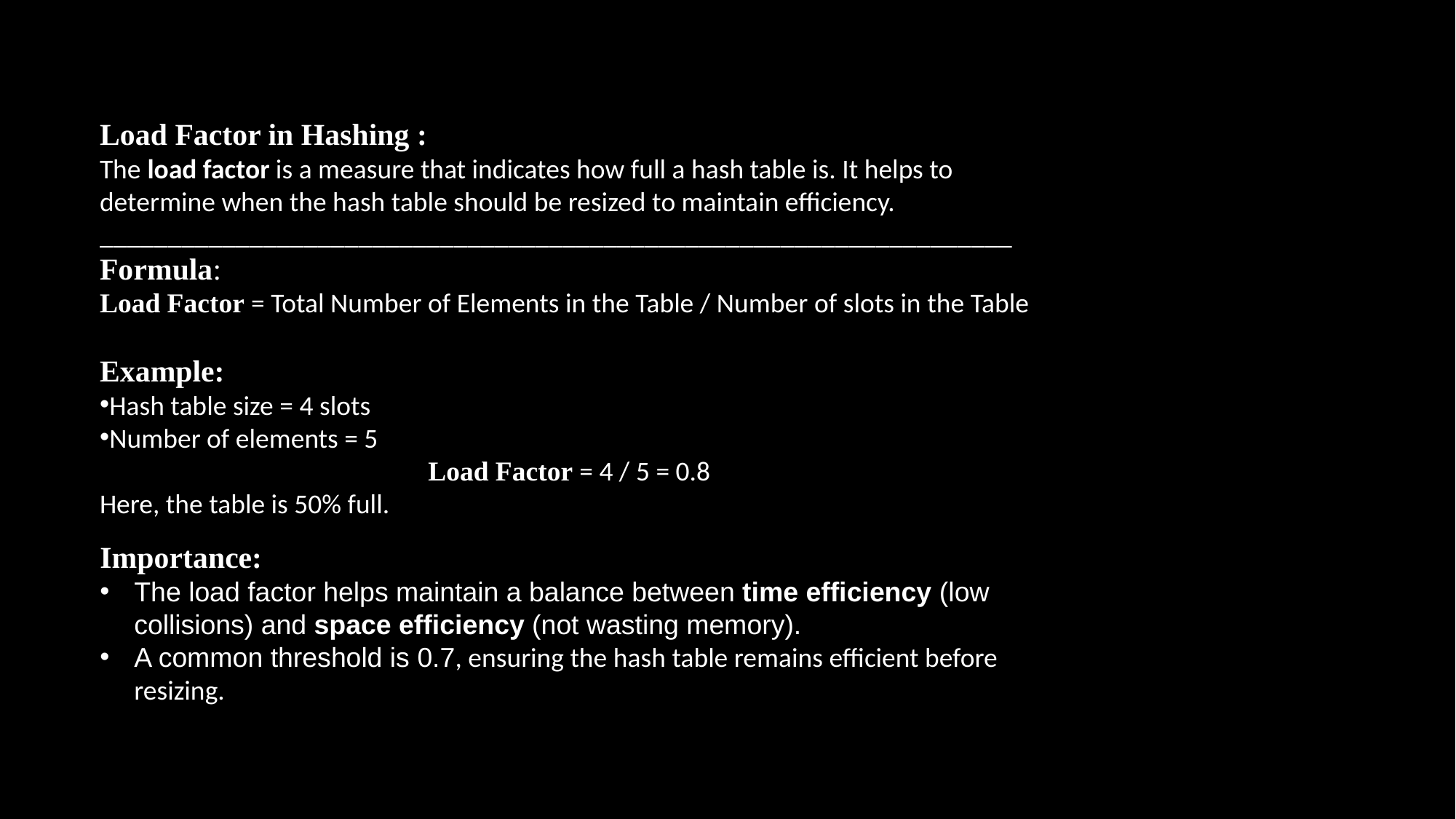

Load Factor in Hashing :
The load factor is a measure that indicates how full a hash table is. It helps to determine when the hash table should be resized to maintain efficiency.
___________________________________________________________________
Formula:
Load Factor = Total Number of Elements in the Table / Number of slots in the Table​

Example:
Hash table size = 4 slots
Number of elements = 5
Load Factor = 4 / 5 = 0.8
Here, the table is 50% full.
Importance:
The load factor helps maintain a balance between time efficiency (low collisions) and space efficiency (not wasting memory).
A common threshold is 0.7, ensuring the hash table remains efficient before resizing.